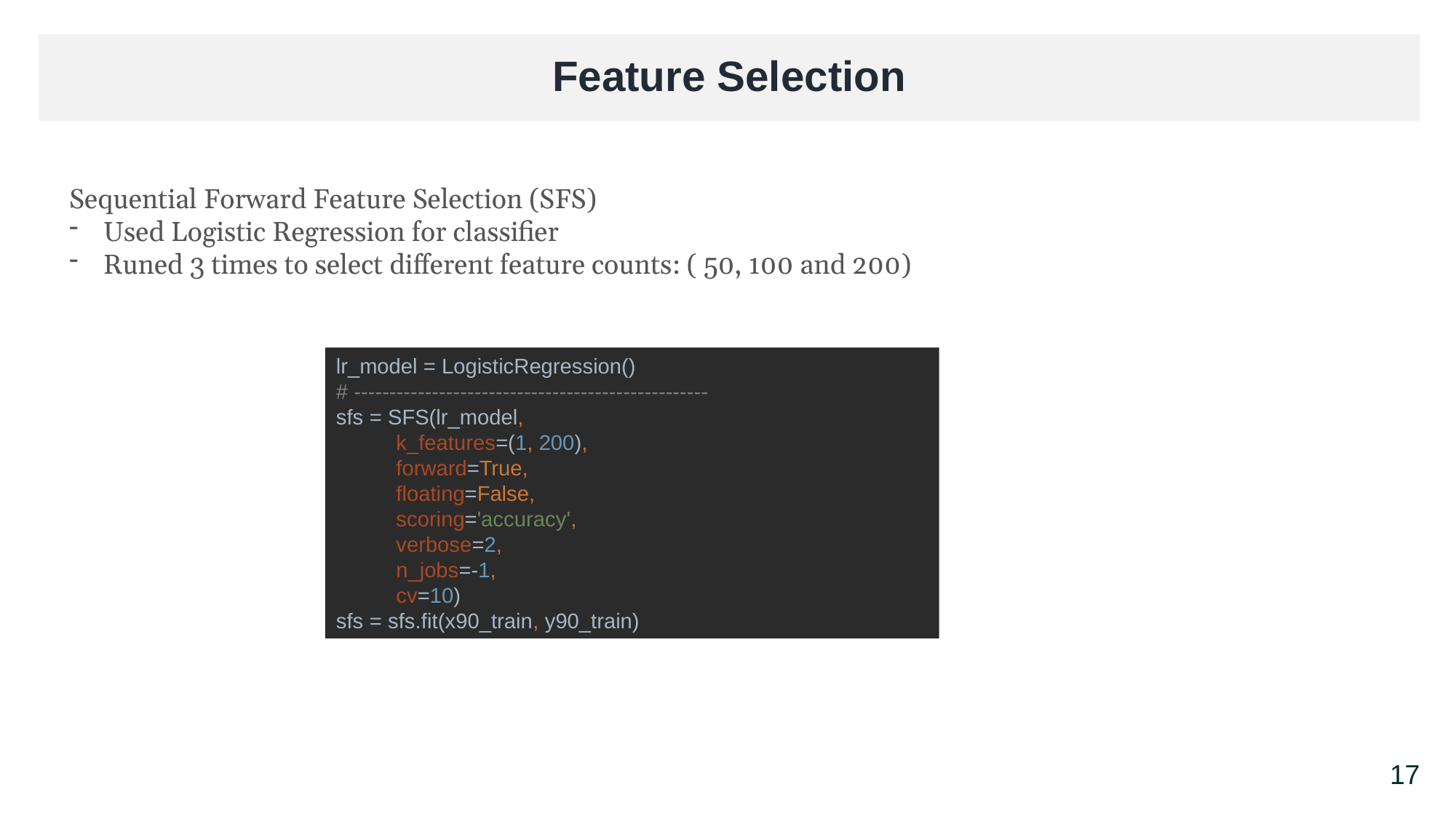

Feature Selection
Sequential Forward Feature Selection (SFS)
Used Logistic Regression for classifier
Runed 3 times to select different feature counts: ( 50, 100 and 200)
lr_model = LogisticRegression()
# --------------------------------------------------
sfs = SFS(lr_model,
          k_features=(1, 200),
          forward=True,
          floating=False,
          scoring='accuracy',
          verbose=2,
          n_jobs=-1,
          cv=10)
sfs = sfs.fit(x90_train, y90_train)
17